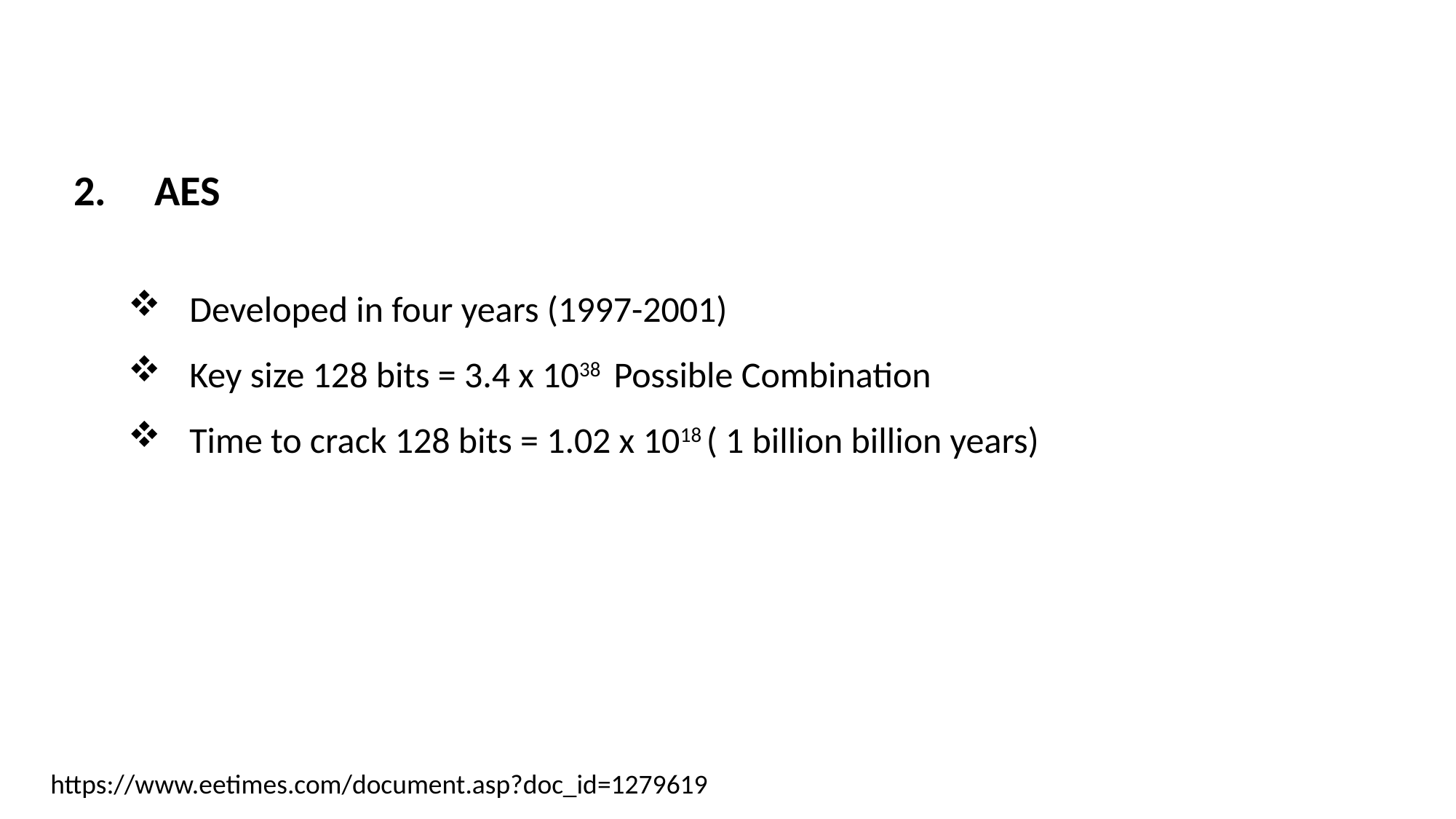

#
2.     AES

Developed in four years (1997-2001)
Key size 128 bits = 3.4 x 1038  Possible Combination
Time to crack 128 bits = 1.02 x 1018 ( 1 billion billion years)

https://www.eetimes.com/document.asp?doc_id=1279619